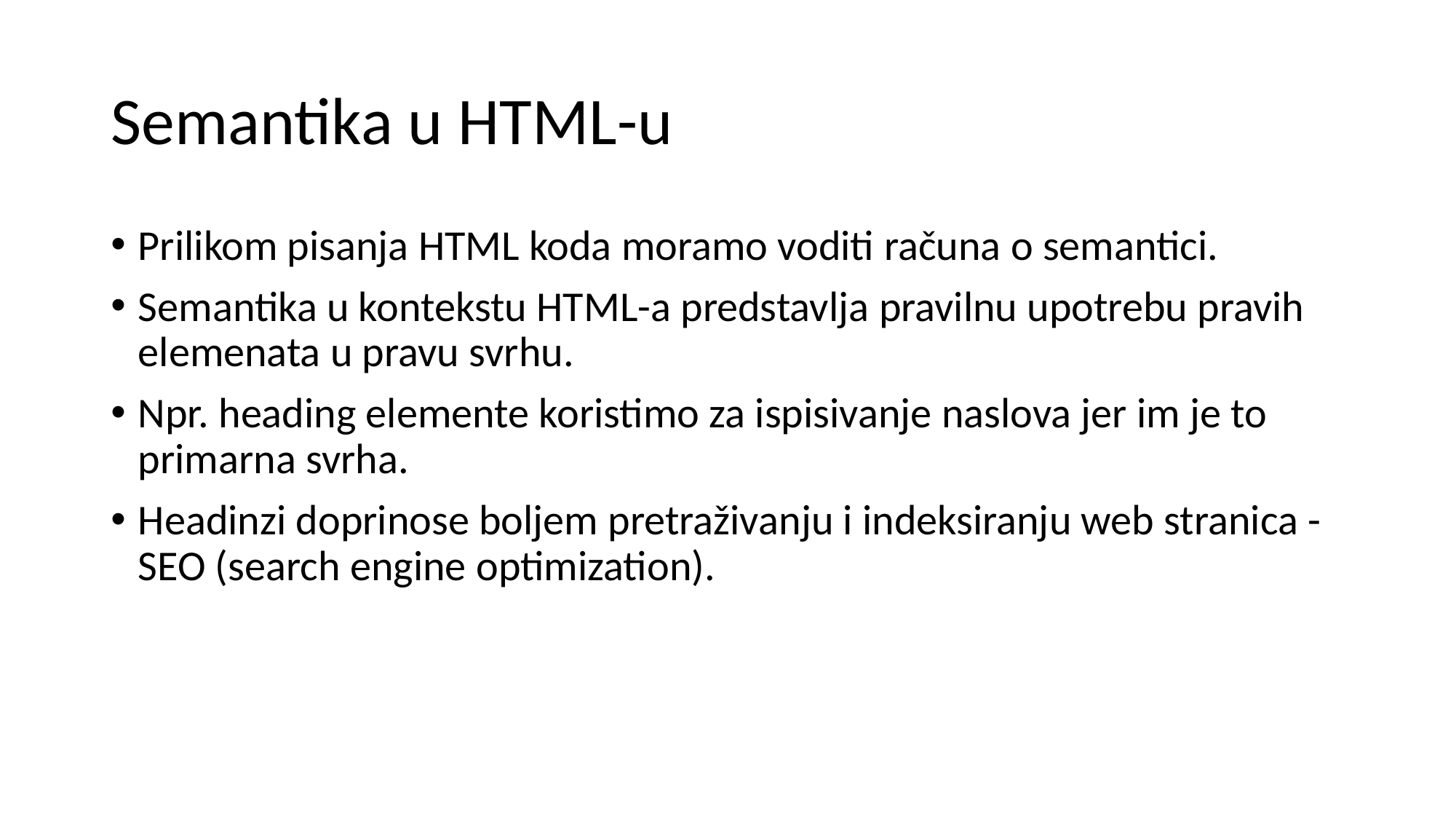

# Semantika u HTML-u​
Prilikom pisanja HTML koda moramo voditi računa o semantici. ​
Semantika u kontekstu HTML-a predstavlja pravilnu upotrebu pravih elemenata u pravu svrhu. ​
Npr. heading elemente koristimo za ispisivanje naslova jer im je to primarna svrha.​
Headinzi doprinose boljem pretraživanju i indeksiranju web stranica - SEO (search engine optimization).​